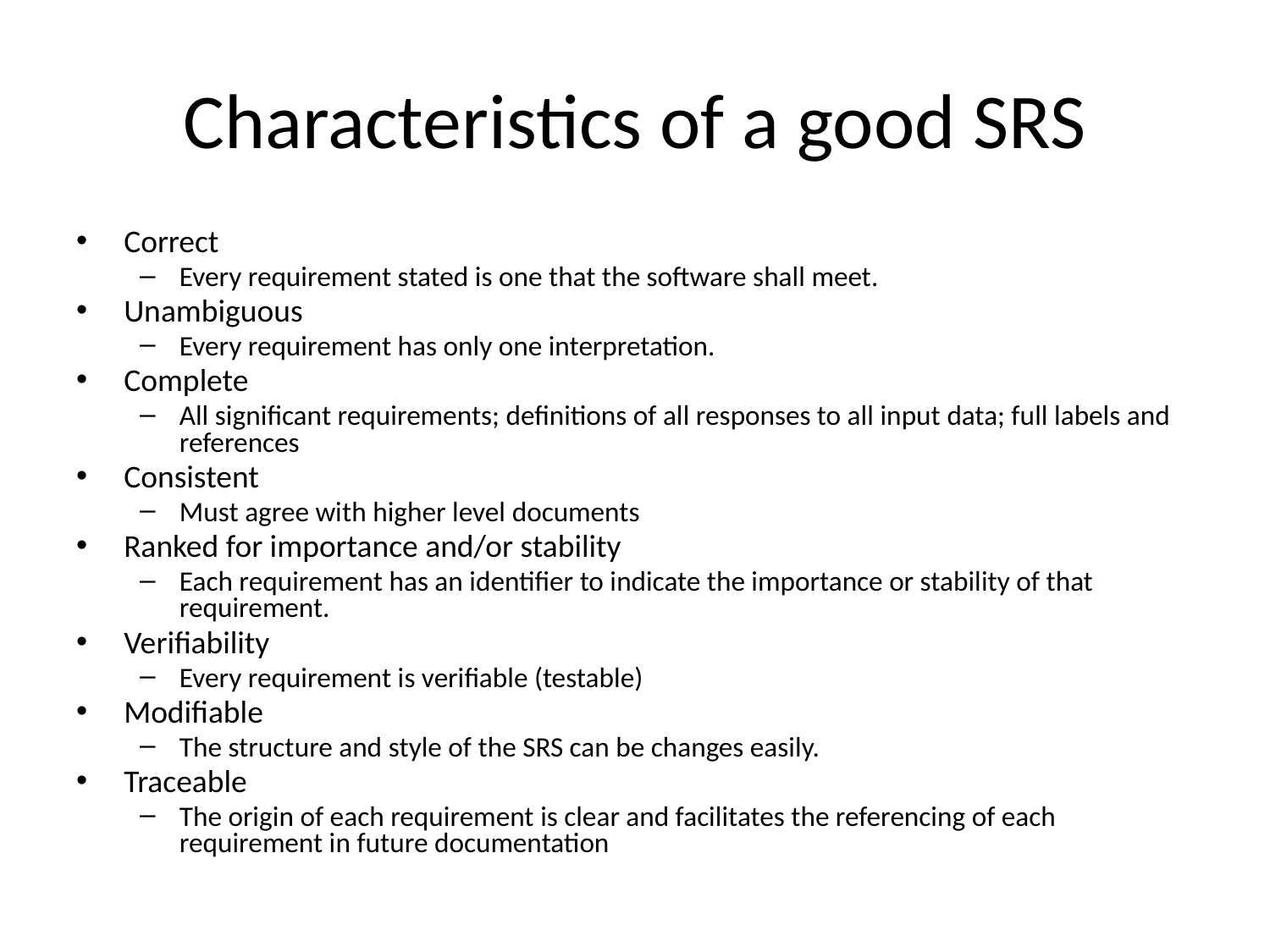

# Characteristics of a good SRS
Correct
Every requirement stated is one that the software shall meet.
Unambiguous
Every requirement has only one interpretation.
Complete
All significant requirements; definitions of all responses to all input data; full labels and references
Consistent
Must agree with higher level documents
Ranked for importance and/or stability
Each requirement has an identifier to indicate the importance or stability of that requirement.
Verifiability
Every requirement is verifiable (testable)
Modifiable
The structure and style of the SRS can be changes easily.
Traceable
The origin of each requirement is clear and facilitates the referencing of each requirement in future documentation